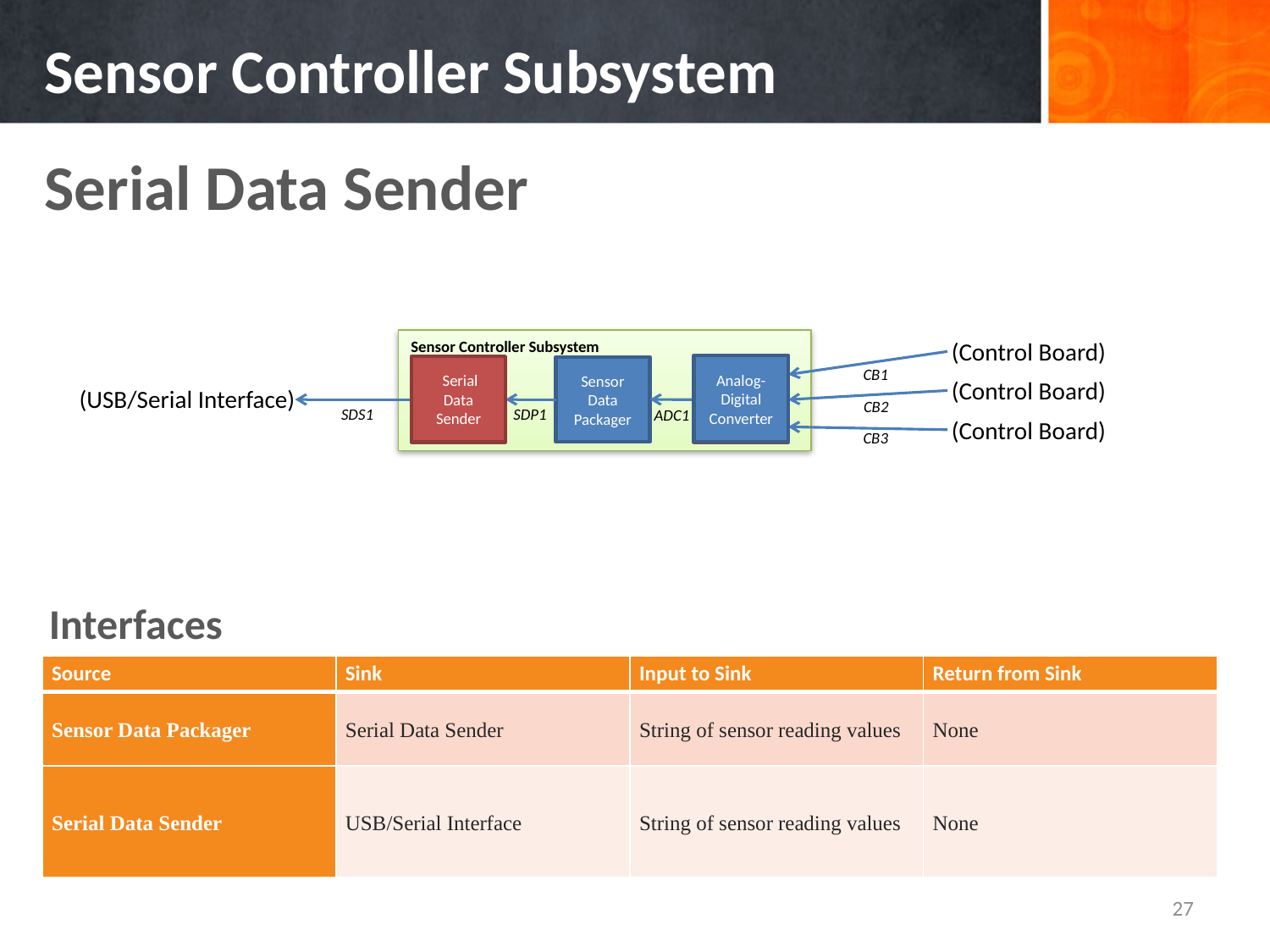

# Sensor Controller Subsystem
Serial Data Sender

(Control Board)
Sensor Controller Subsystem

Analog-Digital Converter
 Serial Data Sender
 Serial Data Sender
Sensor Data Packager
Analog-Digital Converter
CB1
(Control Board)
(USB/Serial Interface)
CB2
SDS1
SDP1
ADC1
(Control Board)
CB3
Interfaces
| Source | Sink | Input to Sink | Return from Sink |
| --- | --- | --- | --- |
| Soil Moisture Reading Collector | Control Board | Analog voltage | None |
| Source | Sink | Input to Sink | Return from Sink |
| --- | --- | --- | --- |
| Sensor Data Packager | Serial Data Sender | String of sensor reading values | None |
| Serial Data Sender | USB/Serial Interface | String of sensor reading values | None |
27